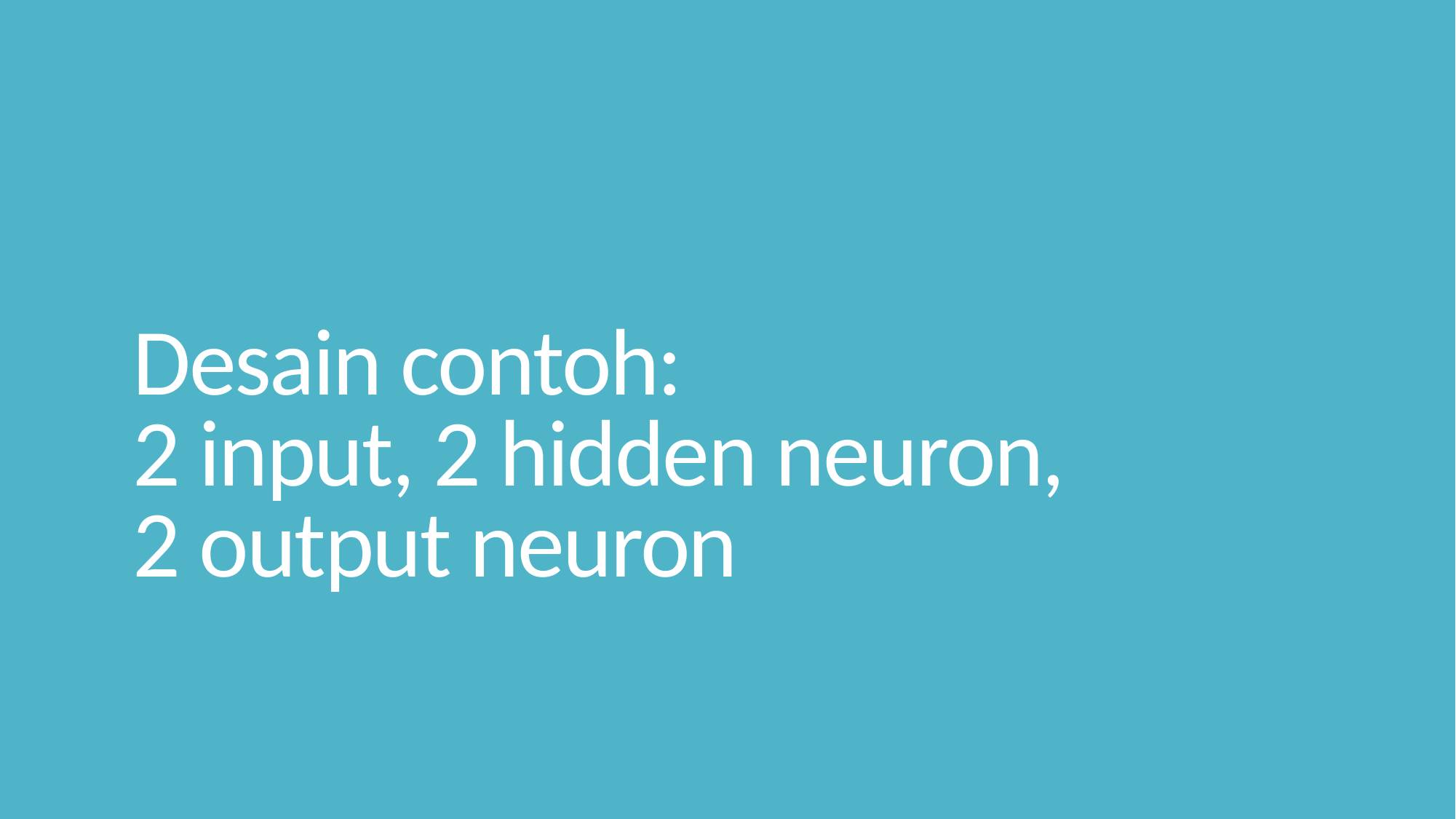

# Desain contoh: 2 input, 2 hidden neuron, 2 output neuron